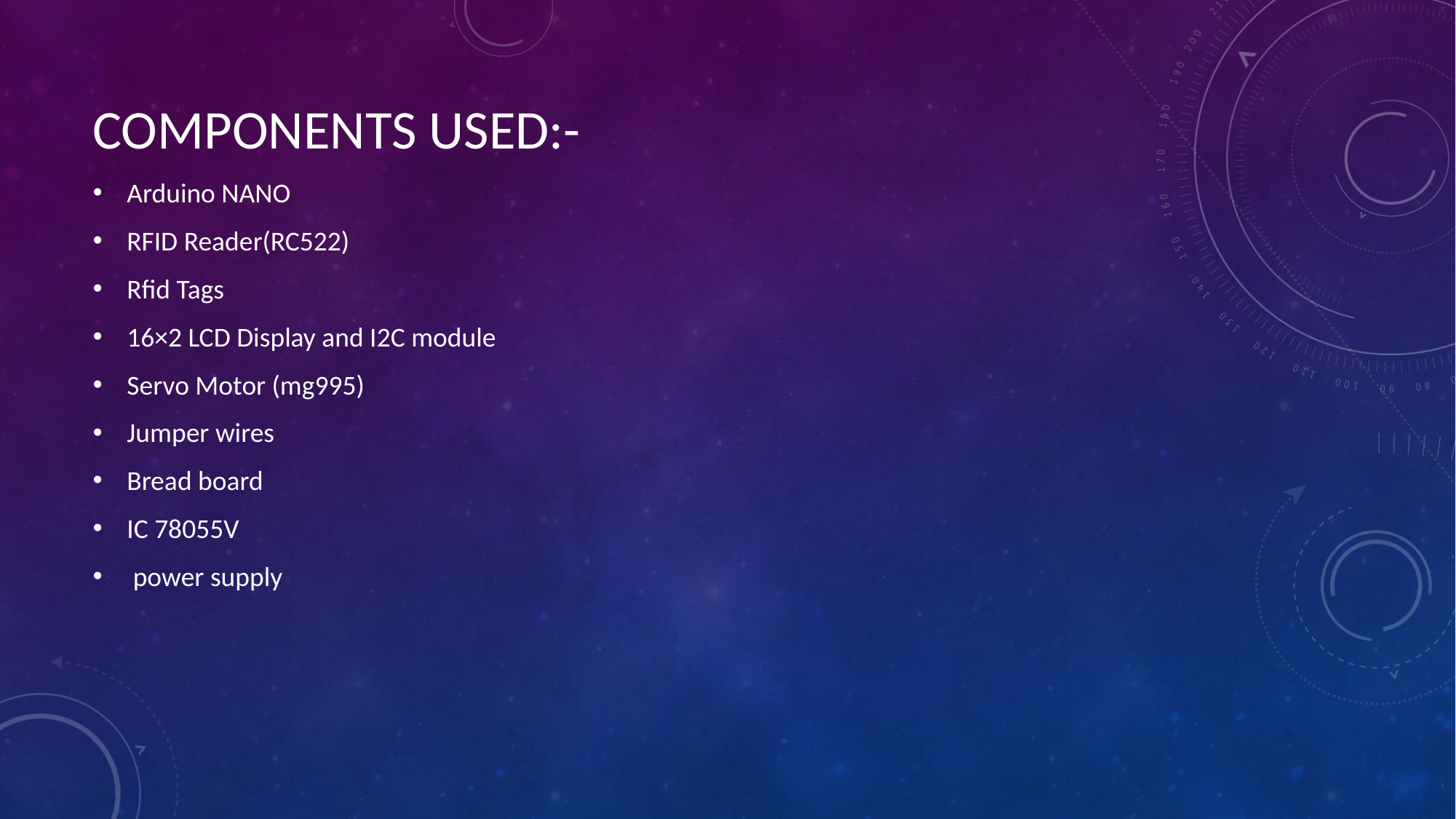

# COMPONENTS USED:-
Arduino NANO
RFID Reader(RC522)
Rfid Tags
16×2 LCD Display and I2C module
Servo Motor (mg995)
Jumper wires
Bread board
IC 78055V
 power supply